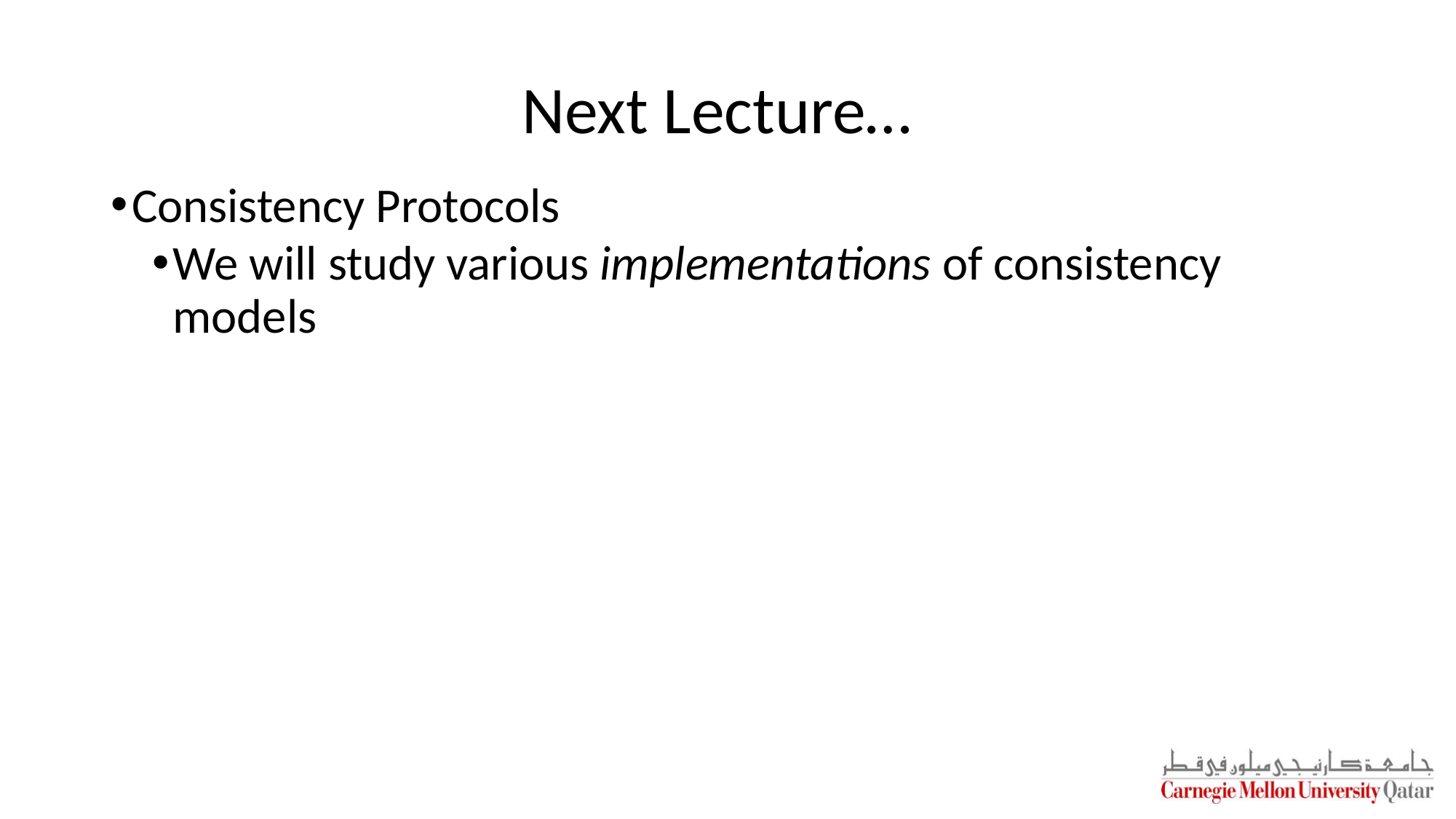

# Next Lecture…
Consistency Protocols
We will study various implementations of consistency models